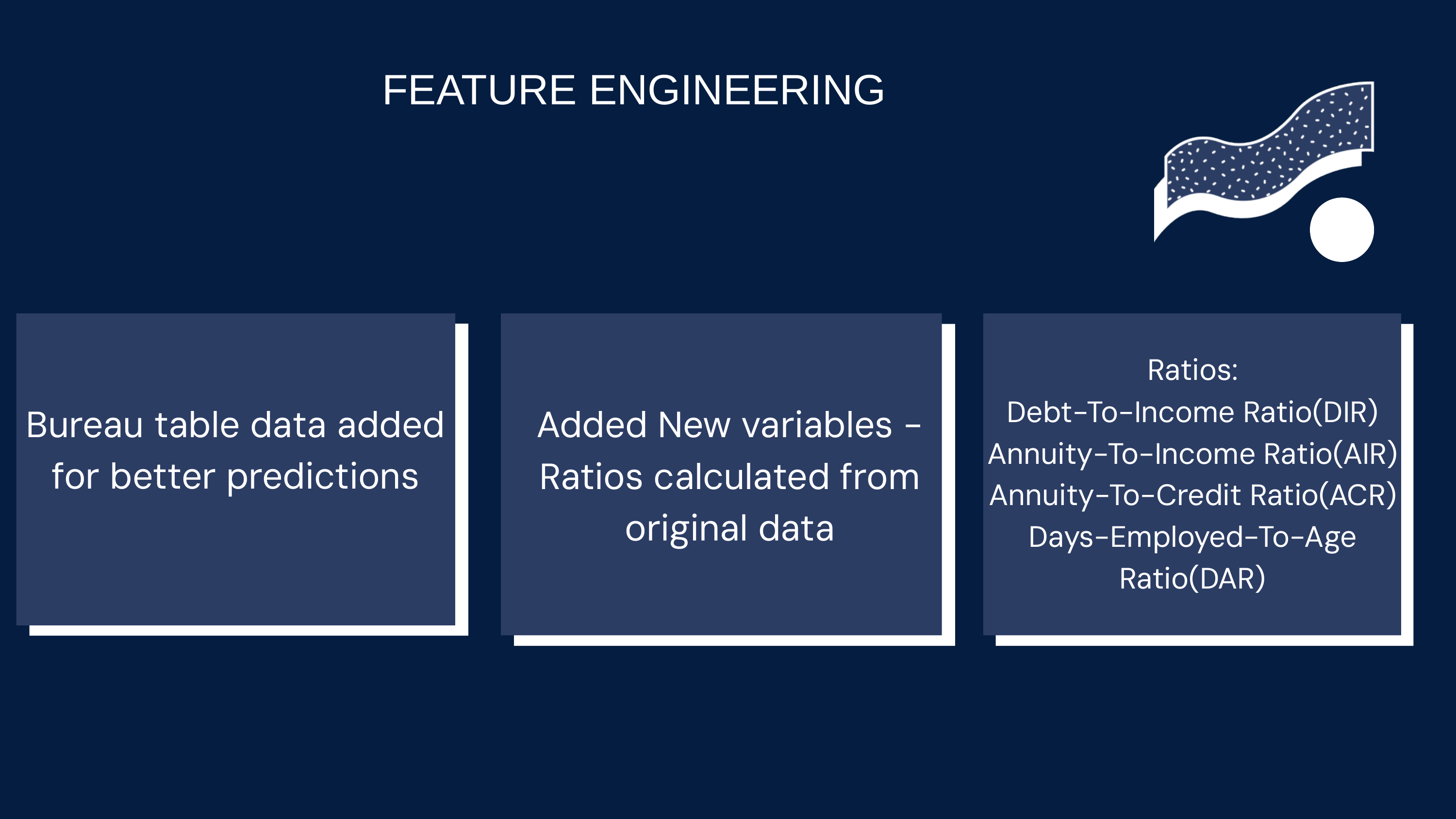

FEATURE ENGINEERING

Ratios:
Debt-To-Income Ratio(DIR)
Annuity-To-Income Ratio(AIR)
Annuity-To-Credit Ratio(ACR)
Days-Employed-To-Age Ratio(DAR)
Bureau table data added for better predictions
Added New variables - Ratios calculated from original data